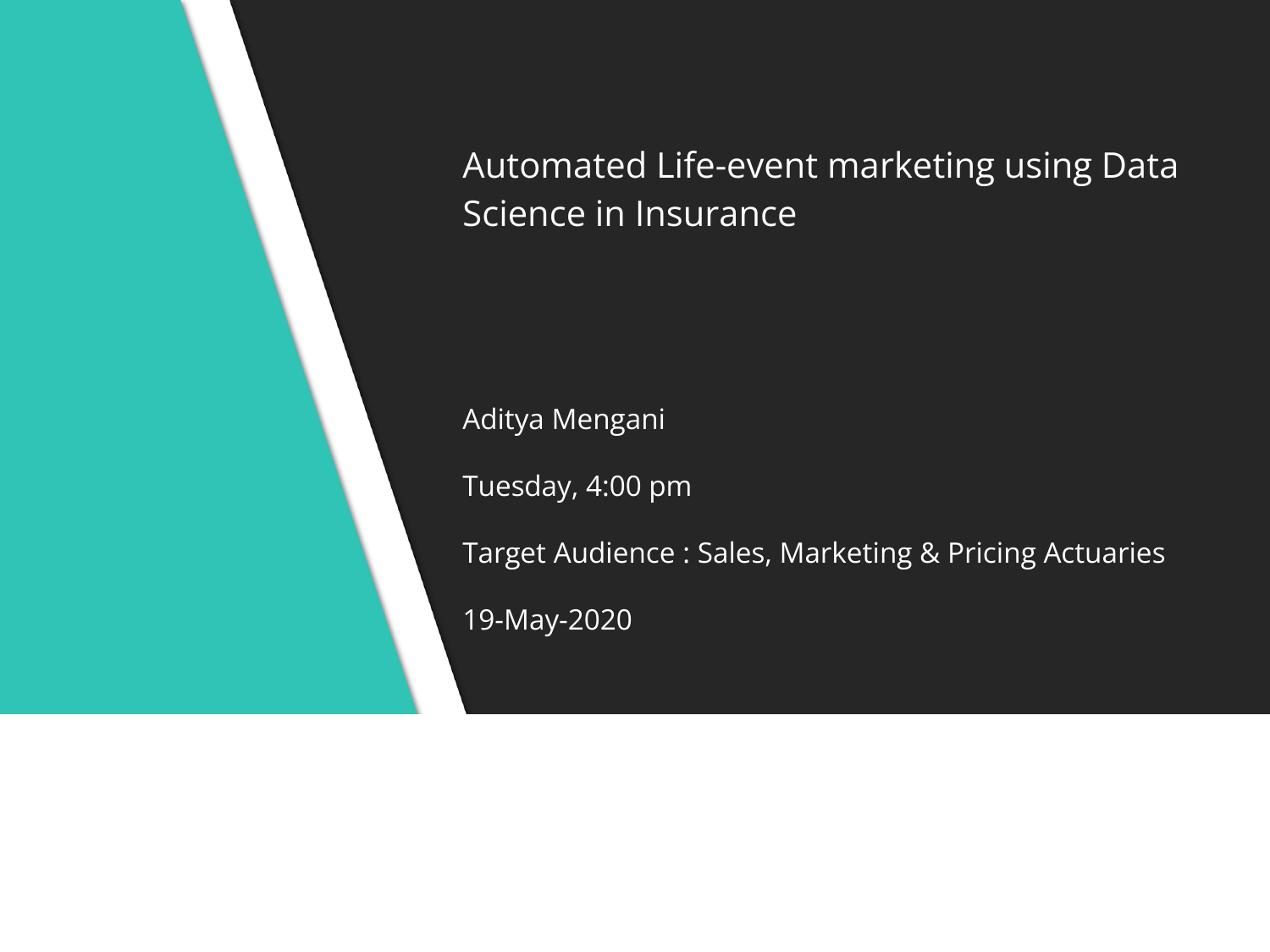

Automated Life-event marketing using Data Science in Insurance

Aditya Mengani
Tuesday, 4:00 pm
Target Audience : Sales, Marketing & Pricing Actuaries
19-May-2020